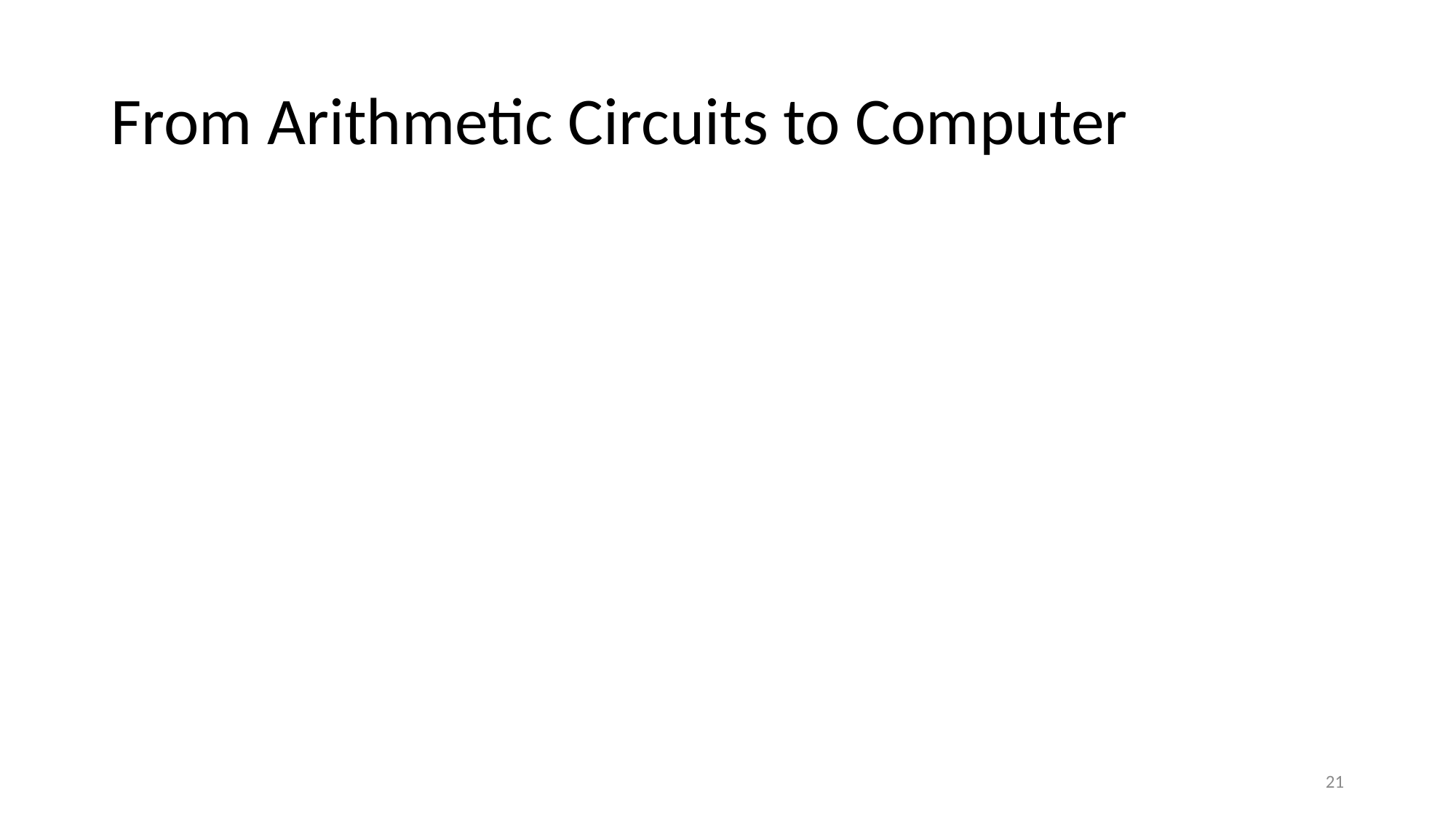

# From Arithmetic Circuits to Computer
21